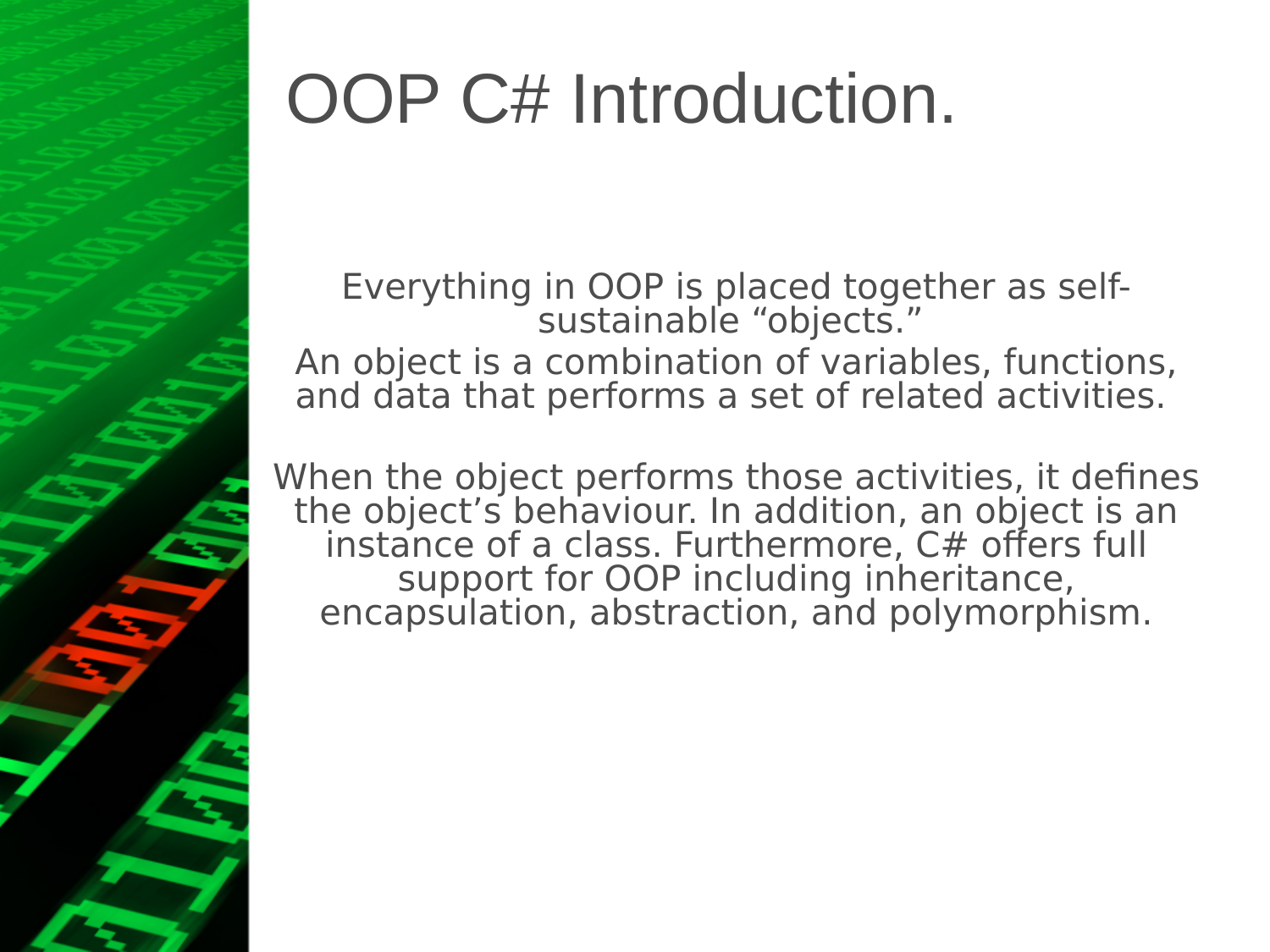

# OOP C# Introduction.
Everything in OOP is placed together as self-sustainable “objects.”
An object is a combination of variables, functions, and data that performs a set of related activities.

When the object performs those activities, it defines the object’s behaviour. In addition, an object is an instance of a class. Furthermore, C# offers full support for OOP including inheritance, encapsulation, abstraction, and polymorphism.